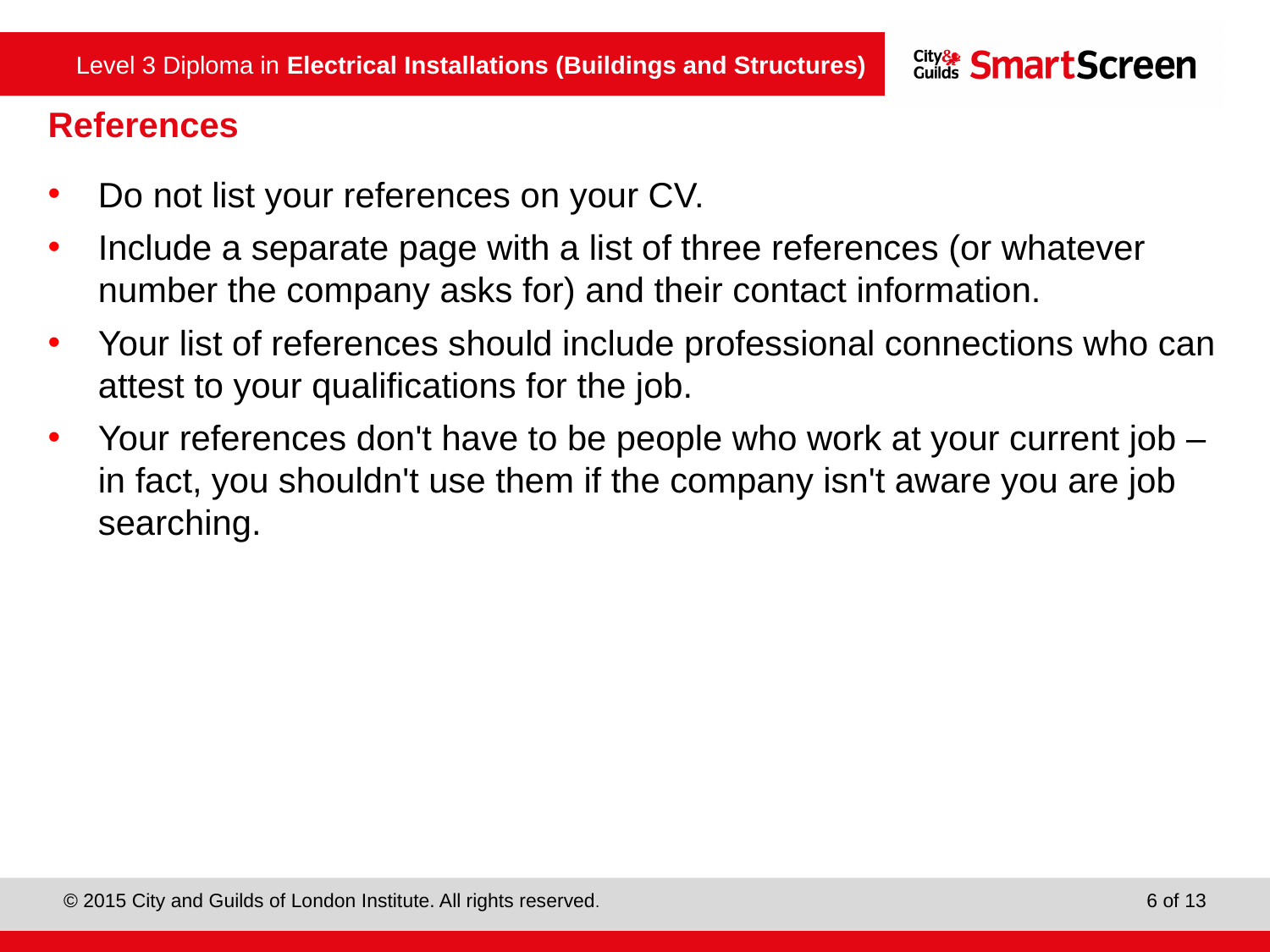

References
Do not list your references on your CV.
Include a separate page with a list of three references (or whatever number the company asks for) and their contact information.
Your list of references should include professional connections who can attest to your qualifications for the job.
Your references don't have to be people who work at your current job – in fact, you shouldn't use them if the company isn't aware you are job searching.